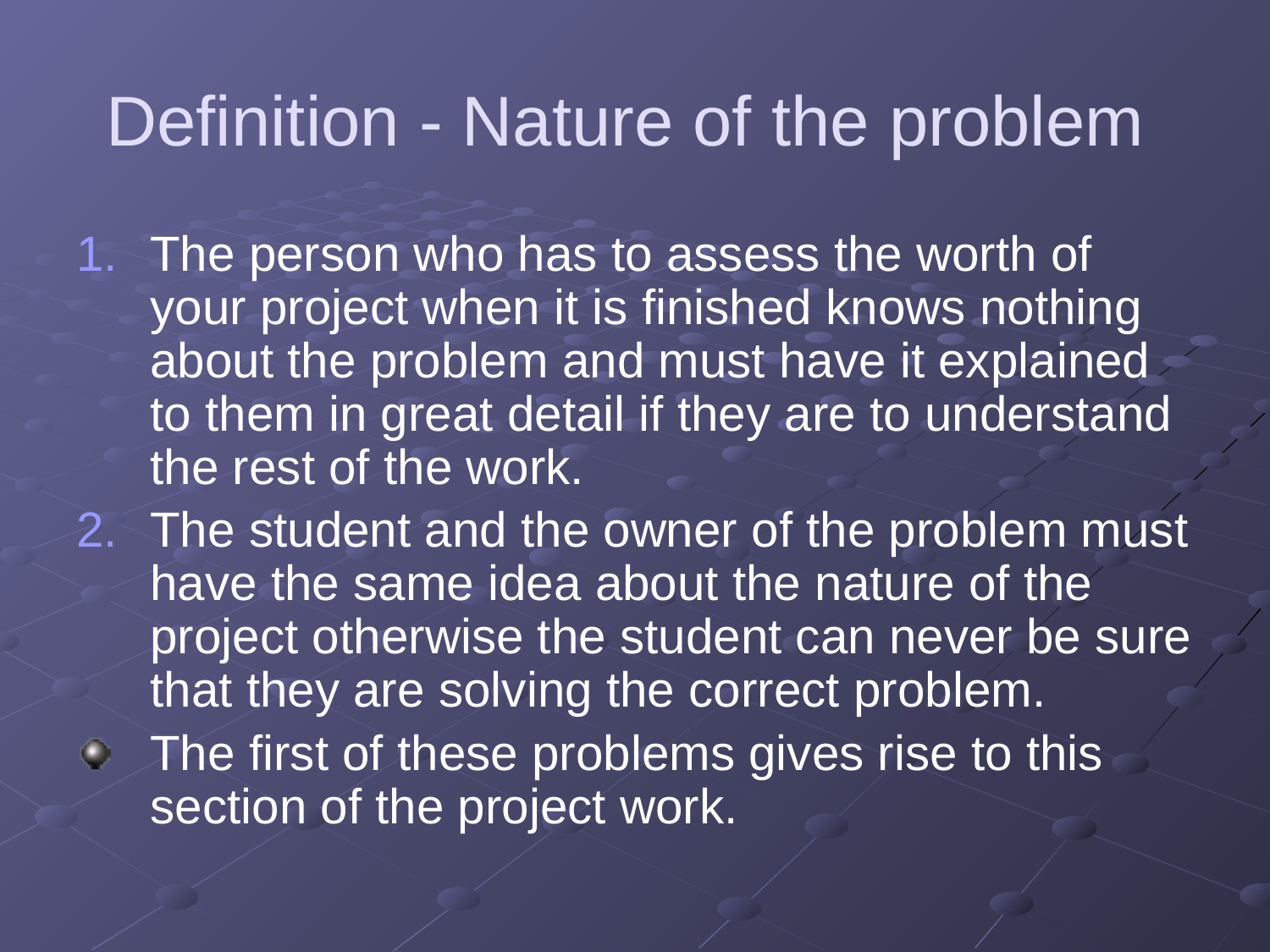

# Definition - Nature of the problem
The person who has to assess the worth of your project when it is finished knows nothing about the problem and must have it explained to them in great detail if they are to understand the rest of the work.
The student and the owner of the problem must have the same idea about the nature of the project otherwise the student can never be sure that they are solving the correct problem.
The first of these problems gives rise to this section of the project work.